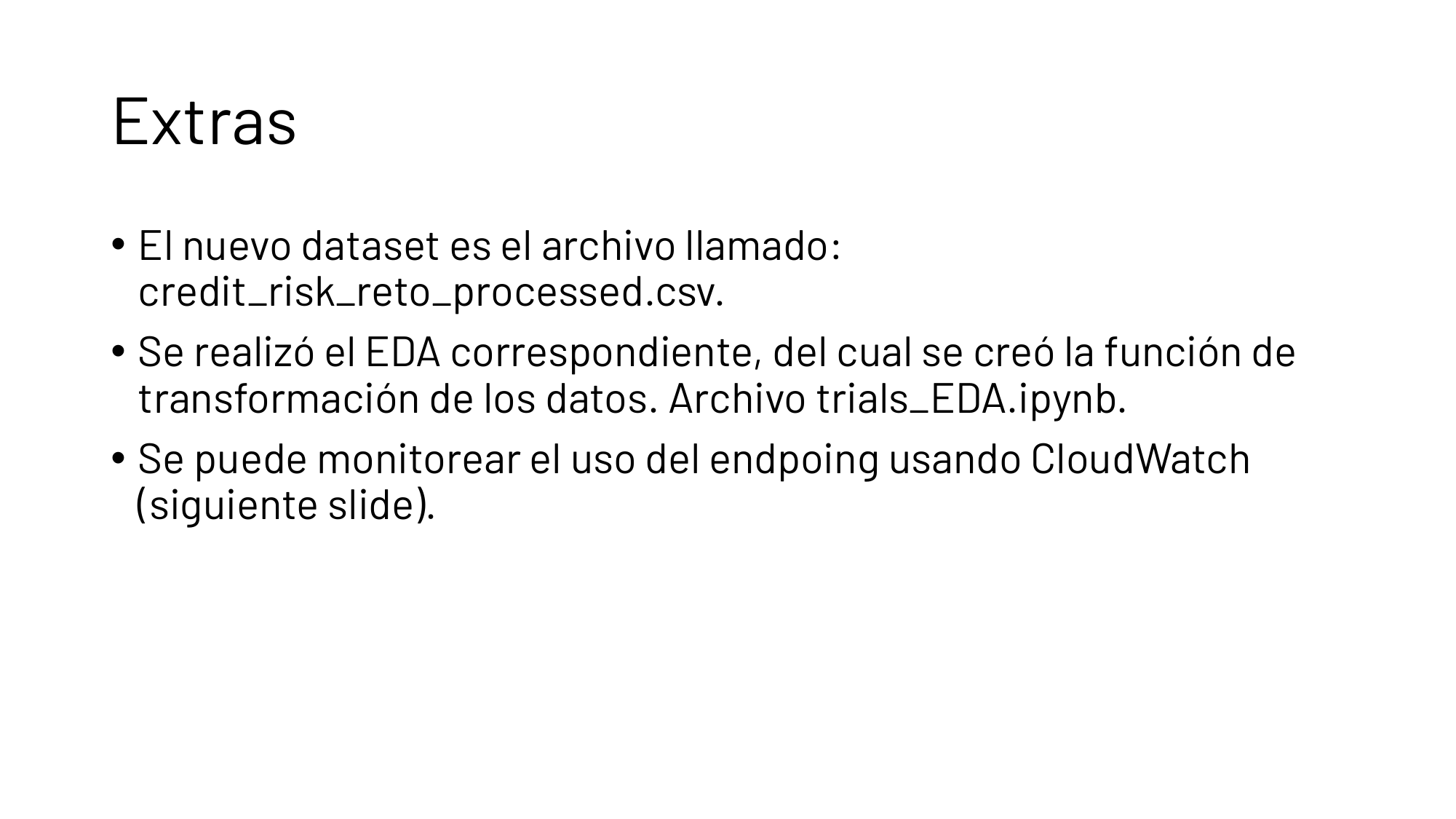

# Extras
El nuevo dataset es el archivo llamado: credit_risk_reto_processed.csv.
Se realizó el EDA correspondiente, del cual se creó la función de transformación de los datos. Archivo trials_EDA.ipynb.
Se puede monitorear el uso del endpoing usando CloudWatch (siguiente slide).